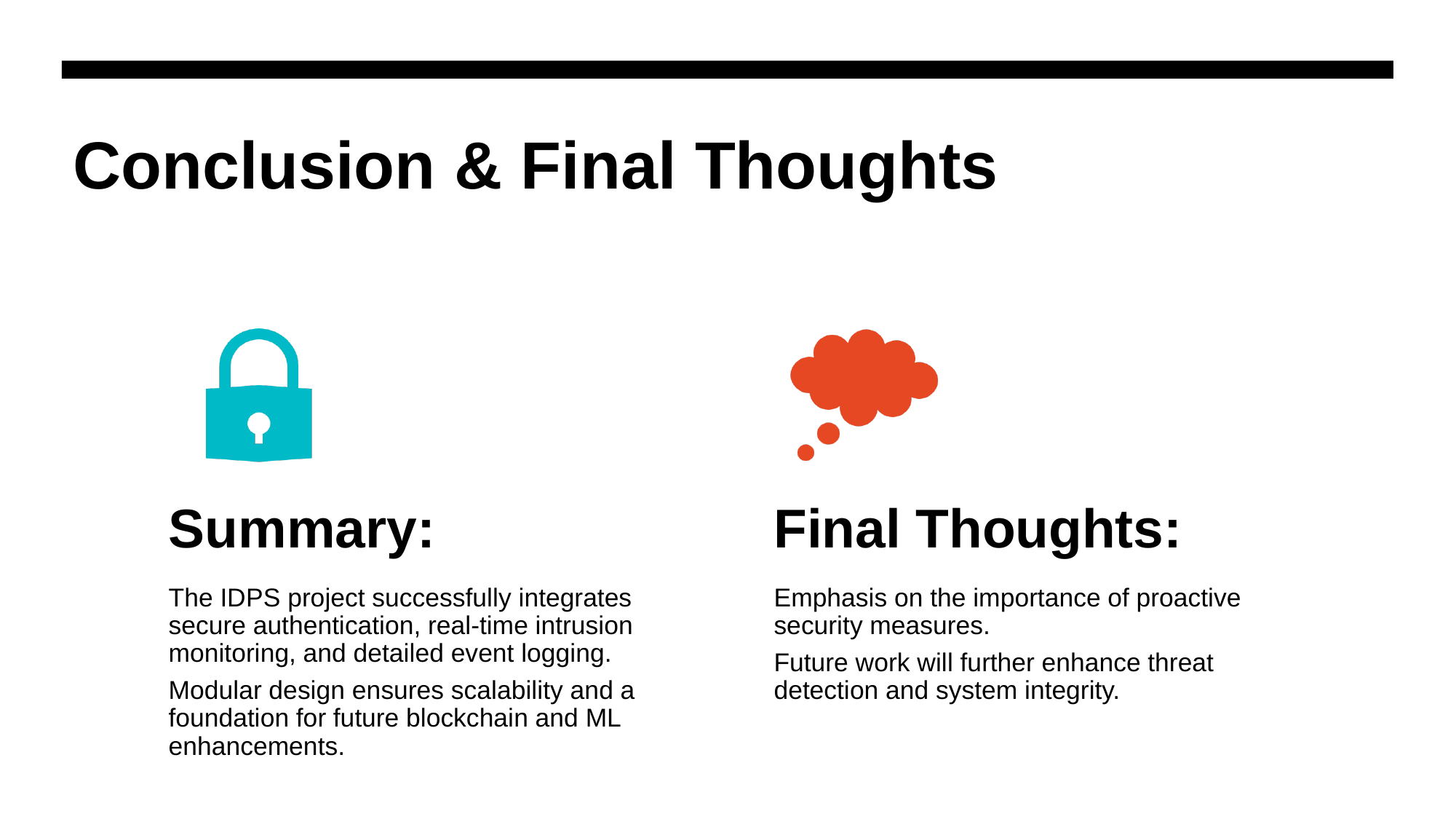

# Conclusion & Final Thoughts
Summary:
The IDPS project successfully integrates secure authentication, real-time intrusion monitoring, and detailed event logging.
Modular design ensures scalability and a foundation for future blockchain and ML enhancements.
Final Thoughts:
Emphasis on the importance of proactive security measures.
Future work will further enhance threat detection and system integrity.